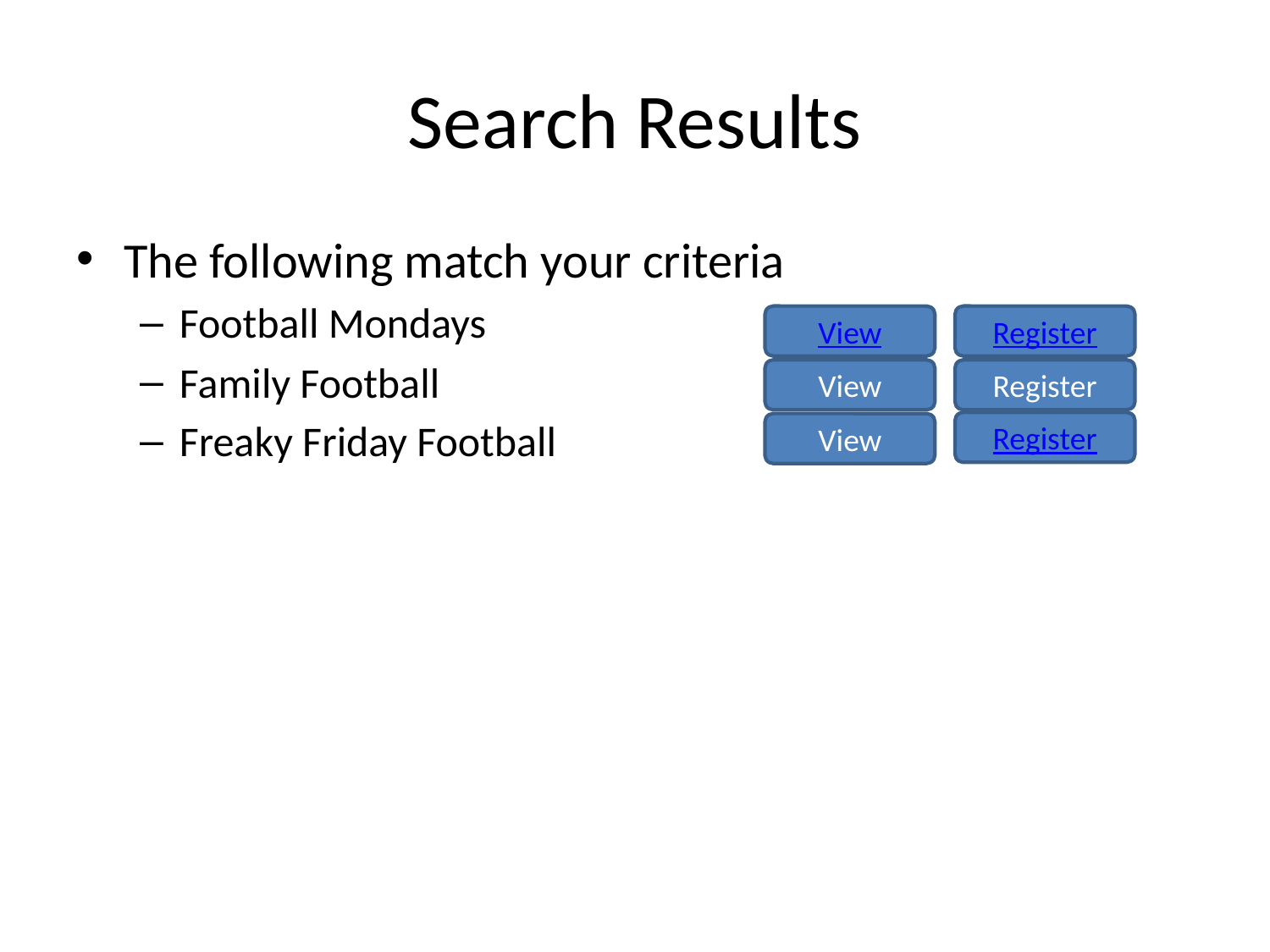

# Search Results
The following match your criteria
Football Mondays
Family Football
Freaky Friday Football
View
Register
View
Register
Register
View